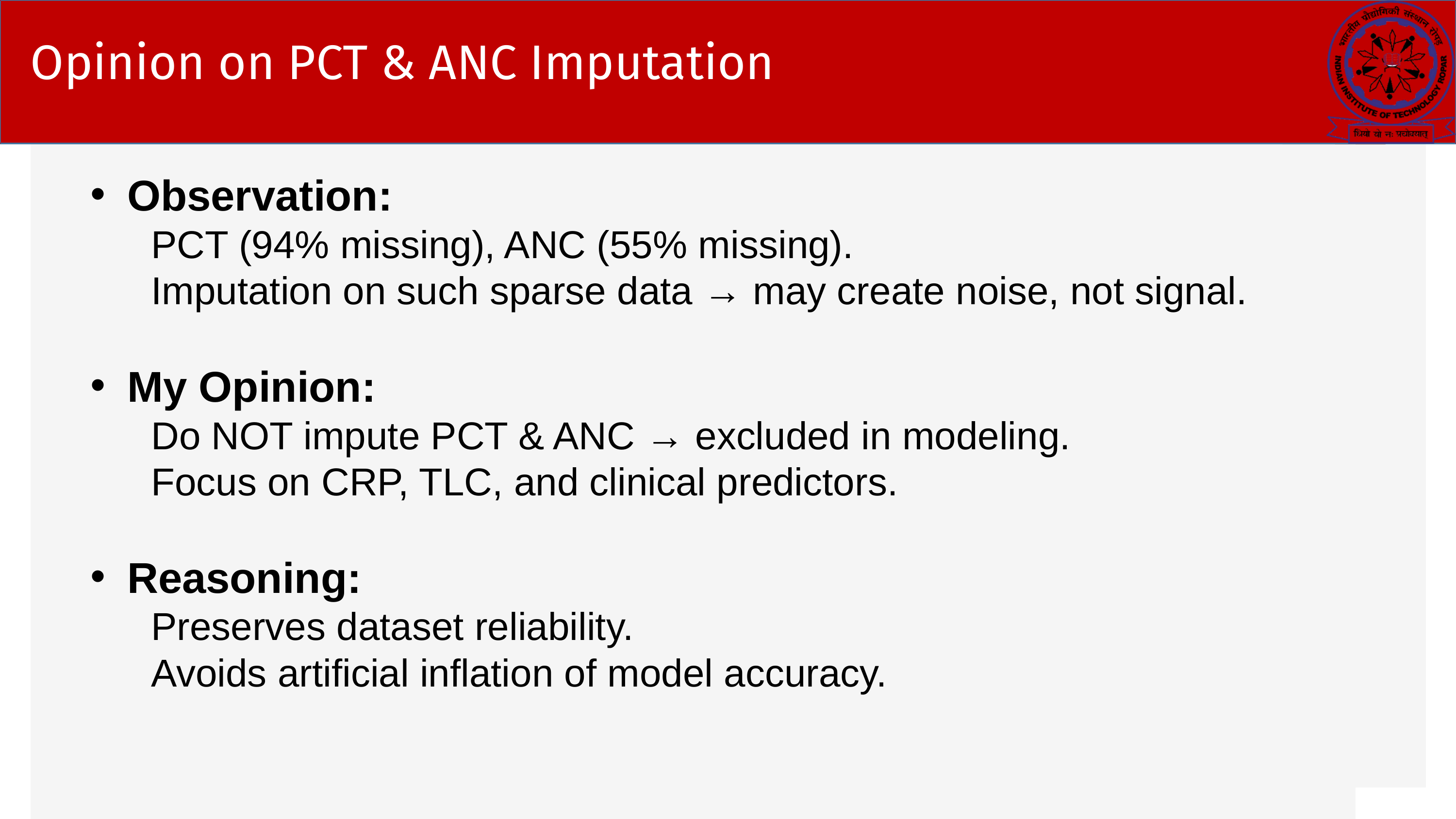

Opinion on PCT & ANC Imputation

Observation:
         PCT (94% missing), ANC (55% missing).
         Imputation on such sparse data → may create noise, not signal.

My Opinion:
         Do NOT impute PCT & ANC → excluded in modeling.
         Focus on CRP, TLC, and clinical predictors.

Reasoning:
         Preserves dataset reliability.
         Avoids artificial inflation of model accuracy.